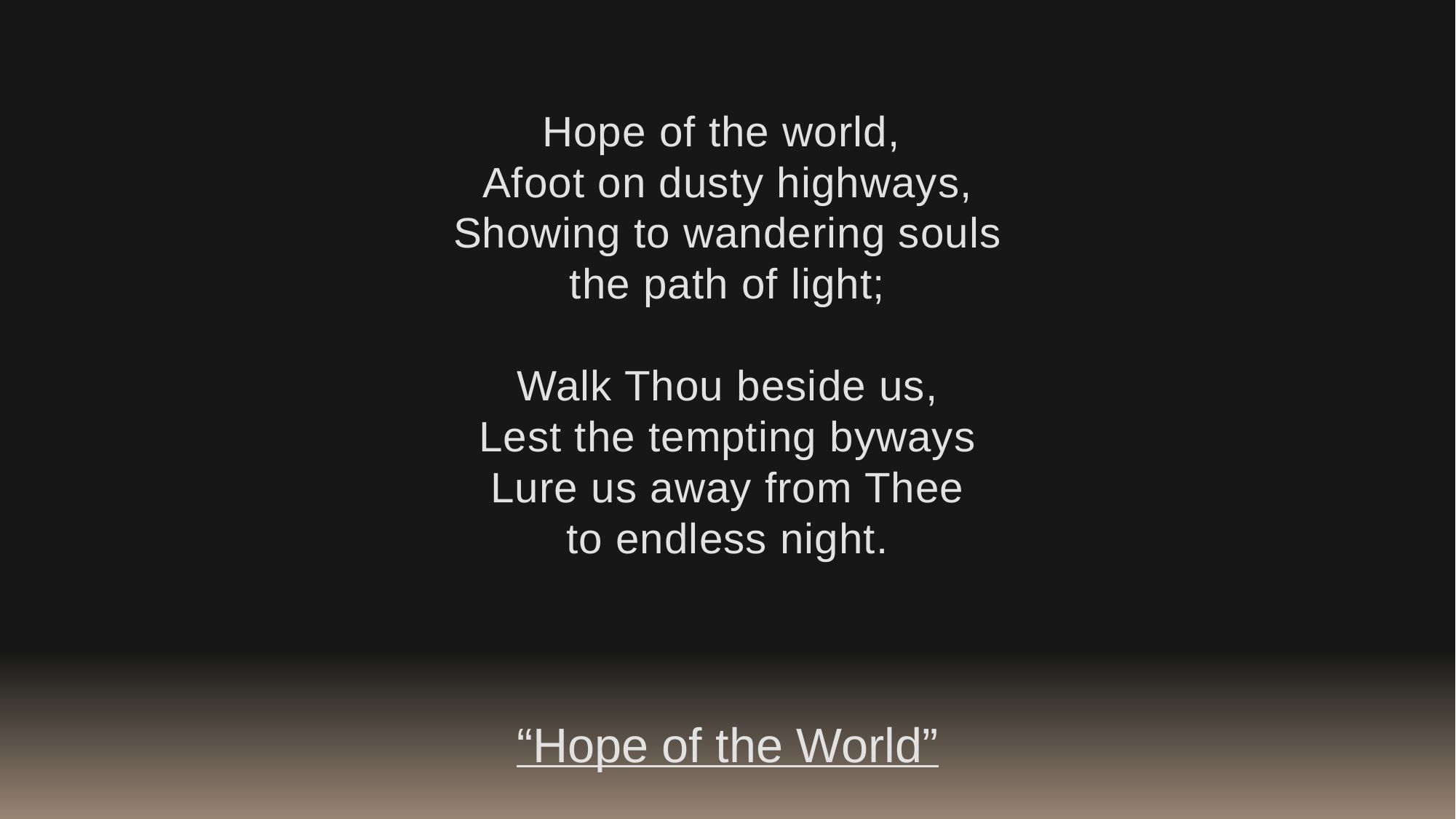

Hope of the world,
Afoot on dusty highways,
Showing to wandering souls
the path of light;

Walk Thou beside us,
Lest the tempting byways
Lure us away from Thee
to endless night.

“Hope of the World”